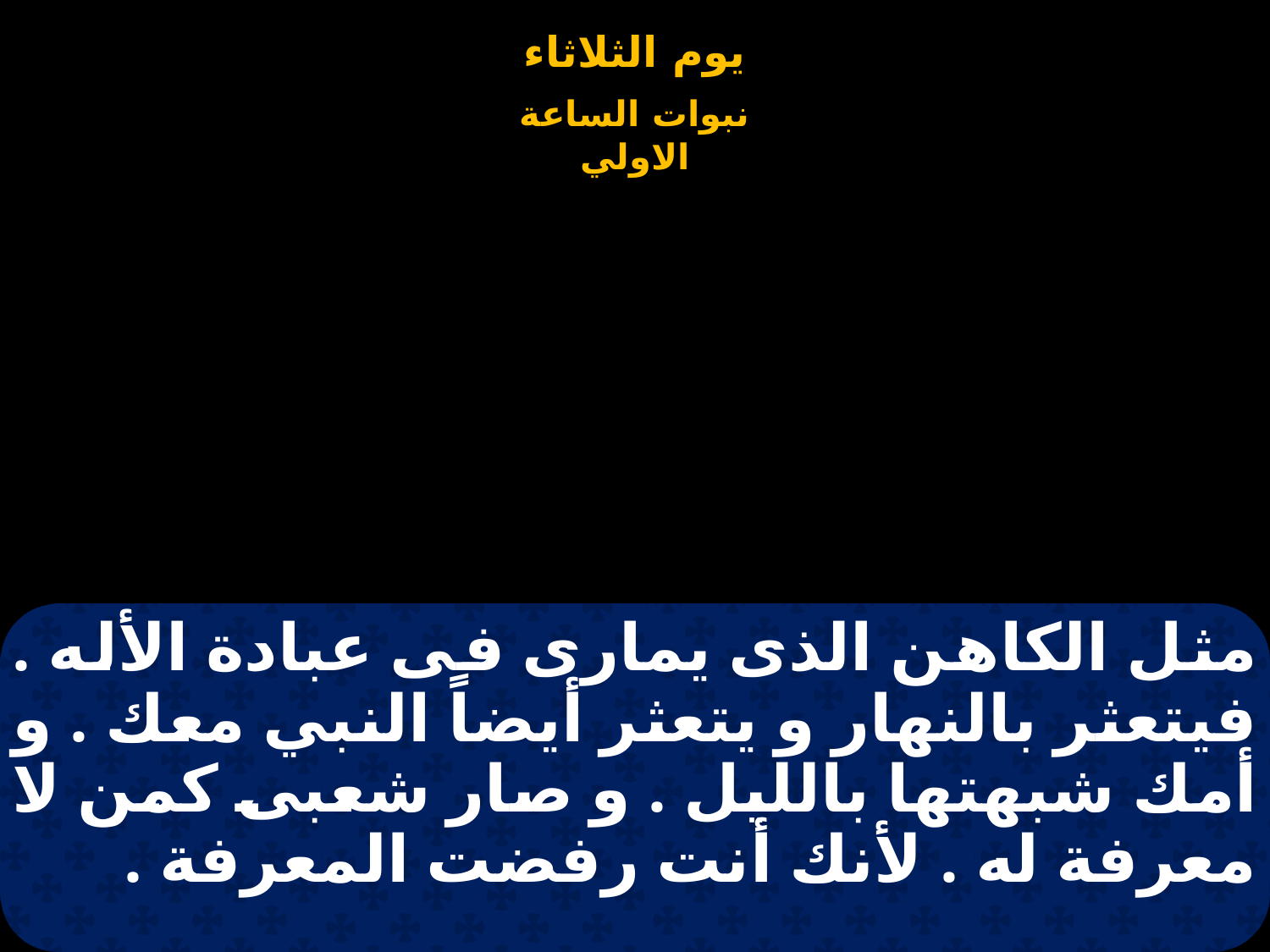

# مثل الكاهن الذى يمارى فى عبادة الأله . فيتعثر بالنهار و يتعثر أيضاً النبي معك . و أمك شبهتها بالليل . و صار شعبى كمن لا معرفة له . لأنك أنت رفضت المعرفة .